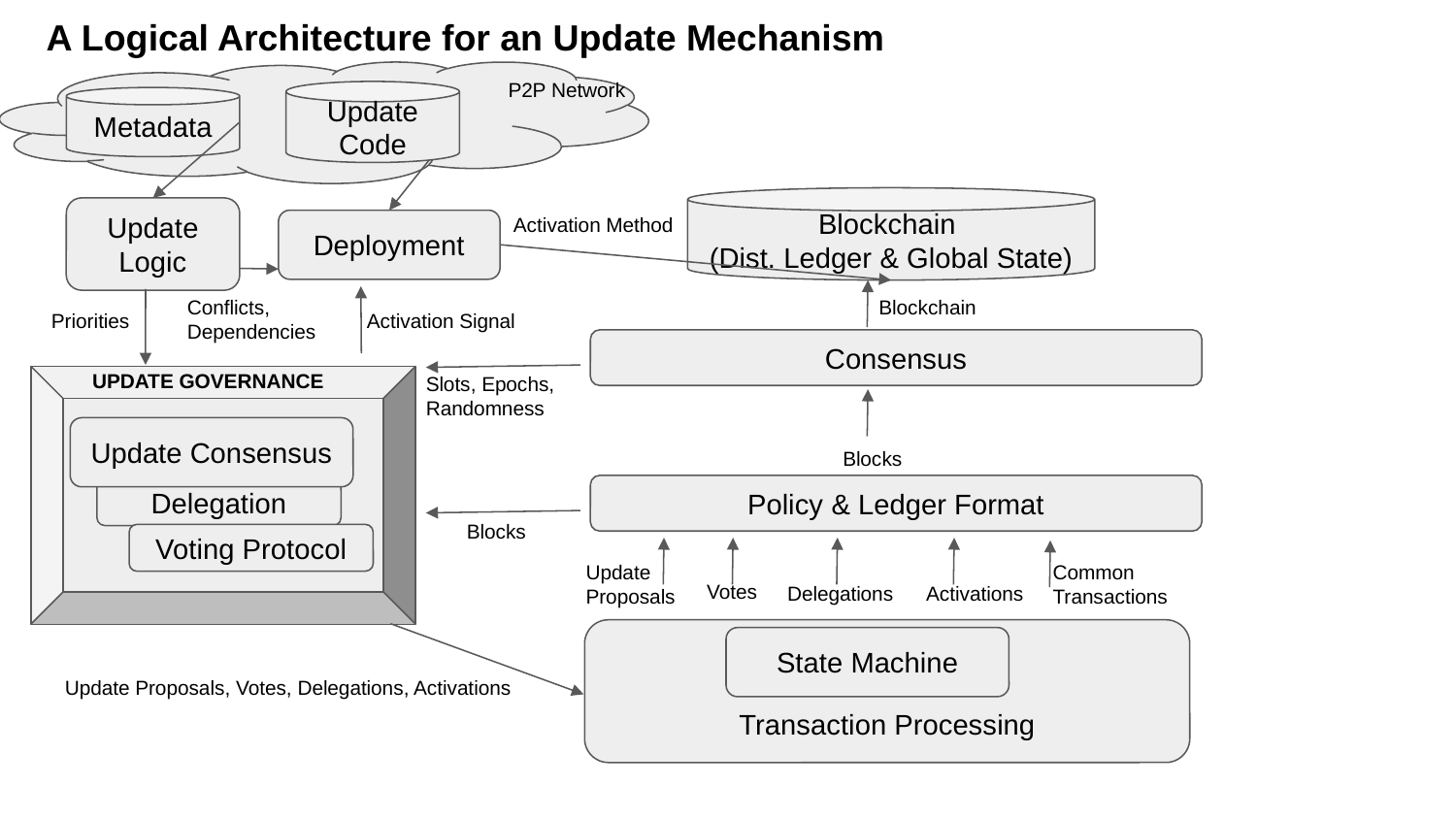

# A Logical Architecture for an Update Mechanism

P2P Network
Update Code
Metadata
Blockchain
(Dist. Ledger & Global State)
Update
Logic
Activation Method
Deployment
Conflicts,
Dependencies
Blockchain
Priorities
Activation Signal
Consensus
UPDATE GOVERNANCE
Slots, Epochs,
Randomness

Update Consensus
Blocks
Policy & Ledger Format
Delegation
Blocks
Voting Protocol
Update Proposals
Common
Transactions
Votes
Delegations
Activations
Transaction Processing
State Machine
Update Proposals, Votes, Delegations, Activations